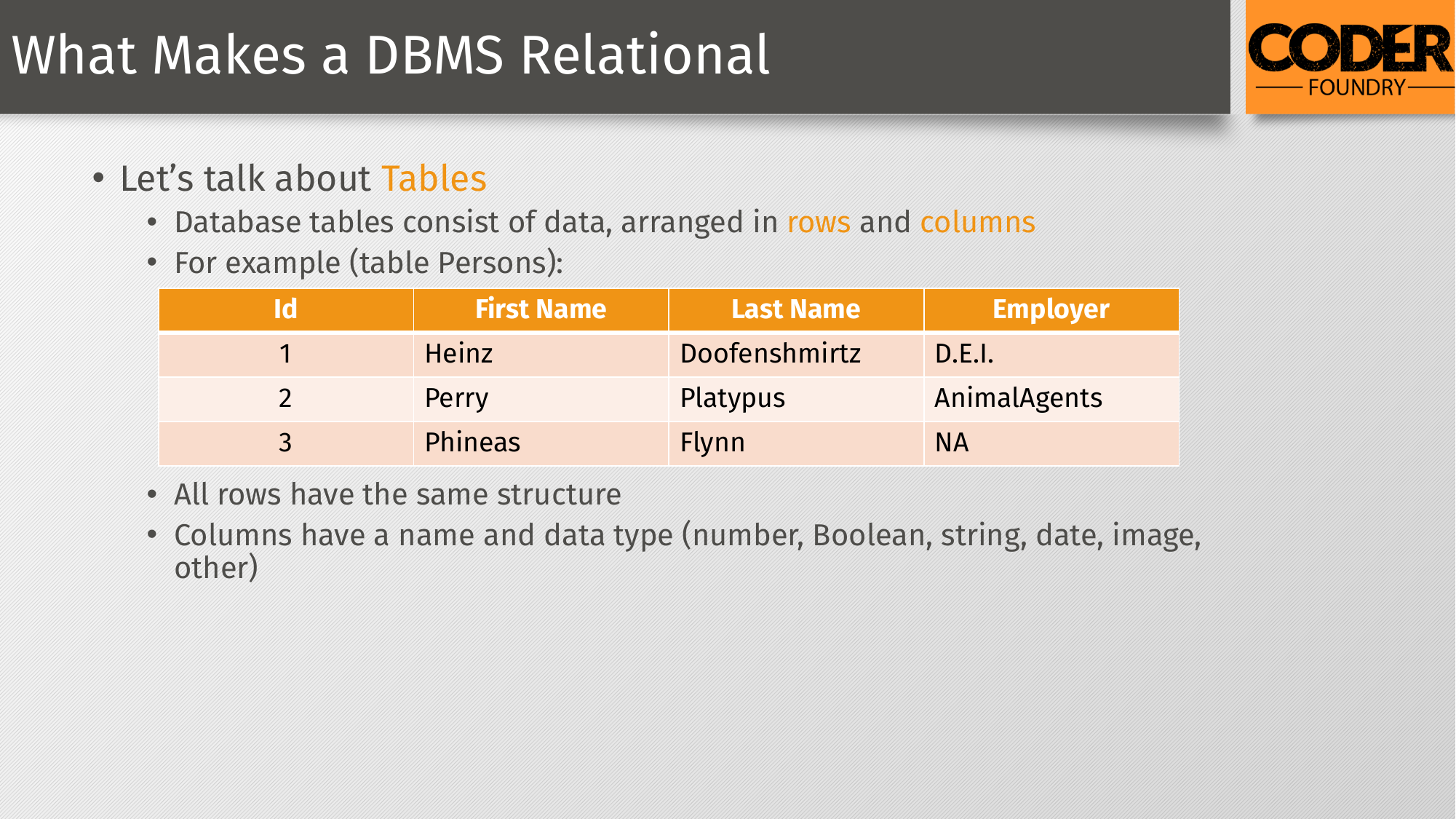

# What Makes a DBMS Relational
Let’s talk about Tables
Database tables consist of data, arranged in rows and columns
For example (table Persons):

All rows have the same structure
Columns have a name and data type (number, Boolean, string, date, image, other)

| Id | First Name | Last Name | Employer |
| --- | --- | --- | --- |
| 1 | Heinz | Doofenshmirtz | D.E.I. |
| 2 | Perry | Platypus | AnimalAgents |
| 3 | Phineas | Flynn | NA |